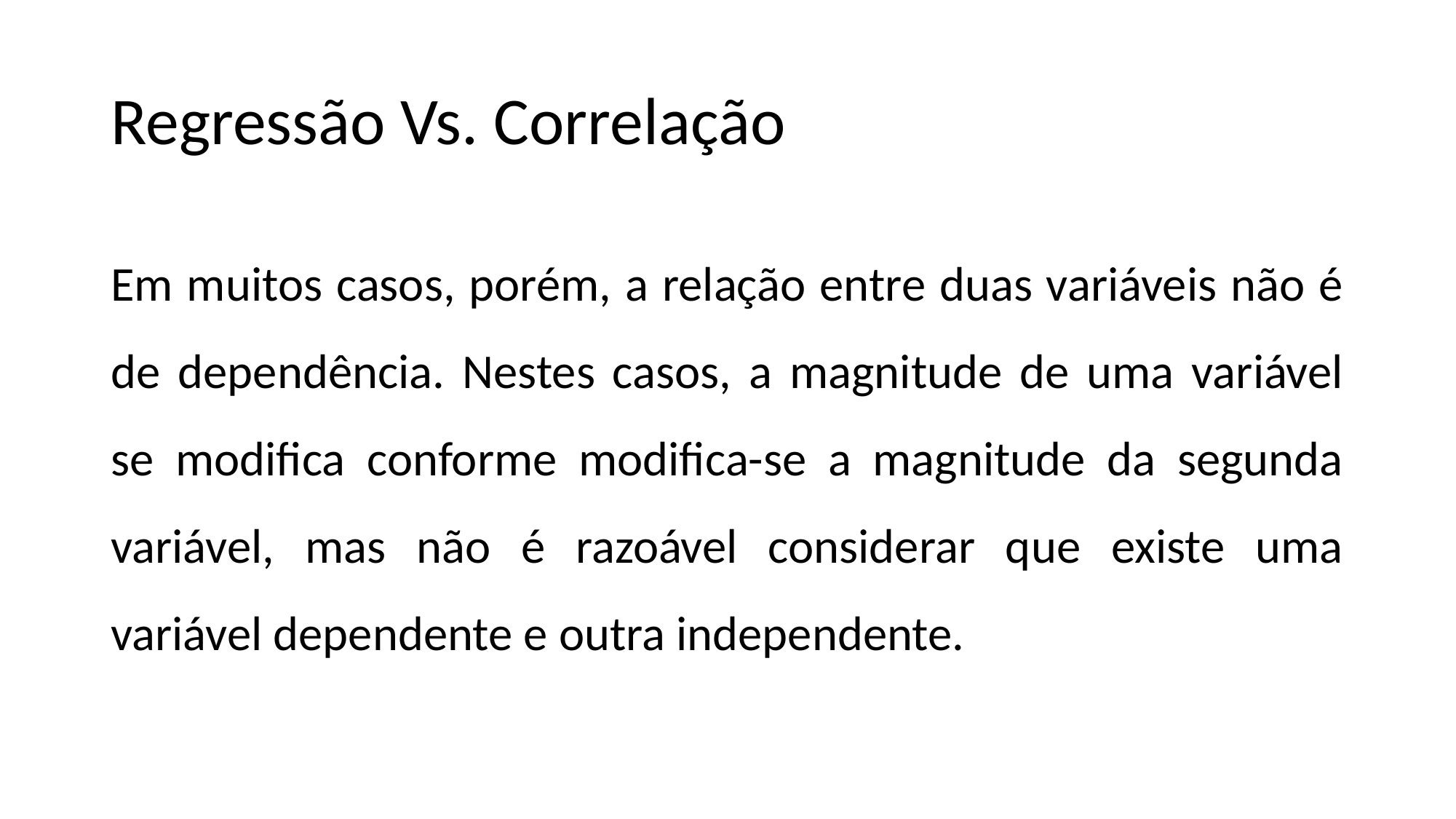

# Regressão Vs. Correlação
Em muitos casos, porém, a relação entre duas variáveis não é de dependência. Nestes casos, a magnitude de uma variável se modifica conforme modifica-se a magnitude da segunda variável, mas não é razoável considerar que existe uma variável dependente e outra independente.